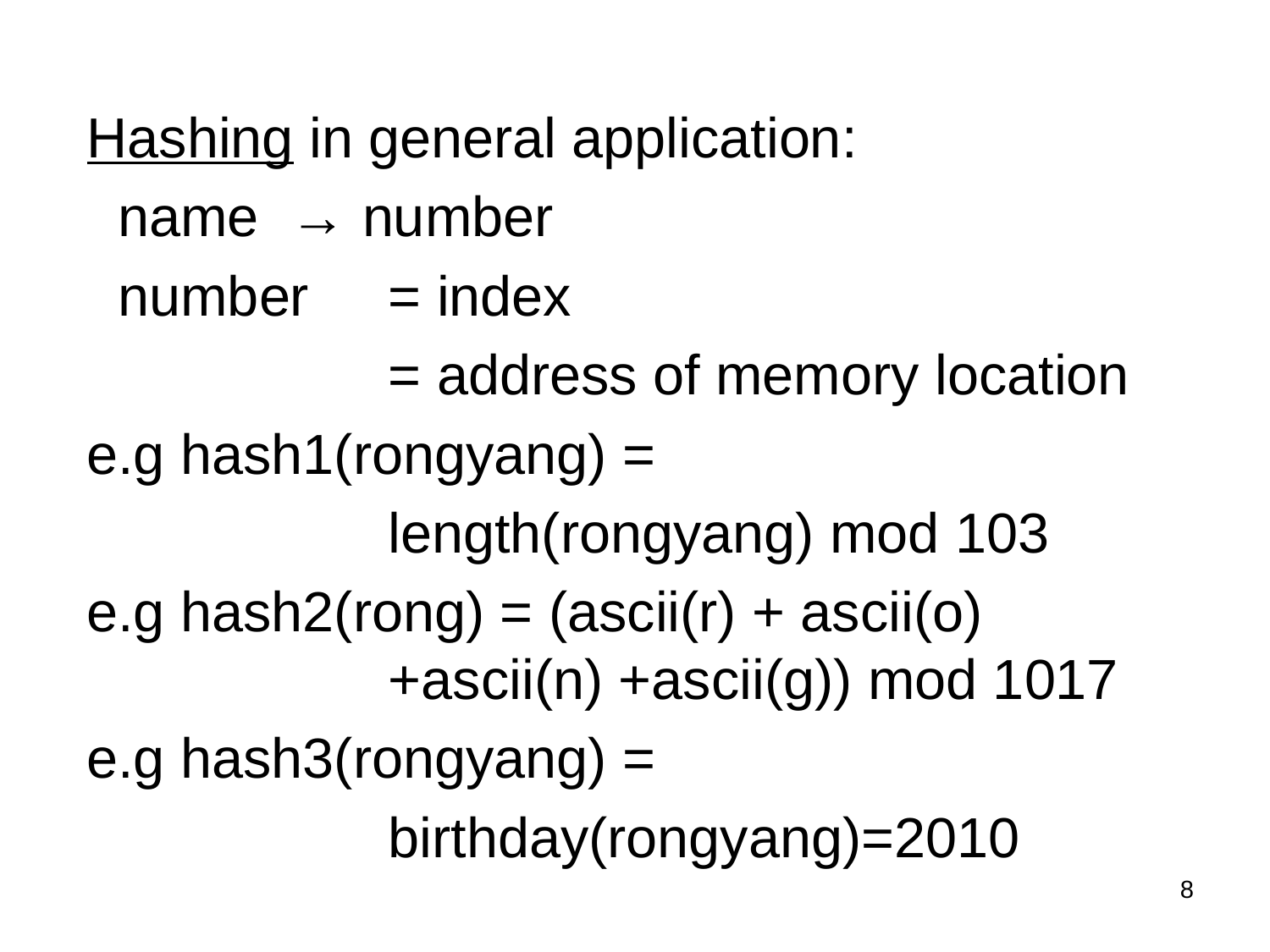

Hashing in general application:
  name  → number
  number 	= index
			= address of memory location
e.g hash1(rongyang) =
			length(rongyang) mod 103
e.g hash2(rong) = (ascii(r) + ascii(o) 				+ascii(n) +ascii(g)) mod 1017
e.g hash3(rongyang) =
			birthday(rongyang)=2010

8